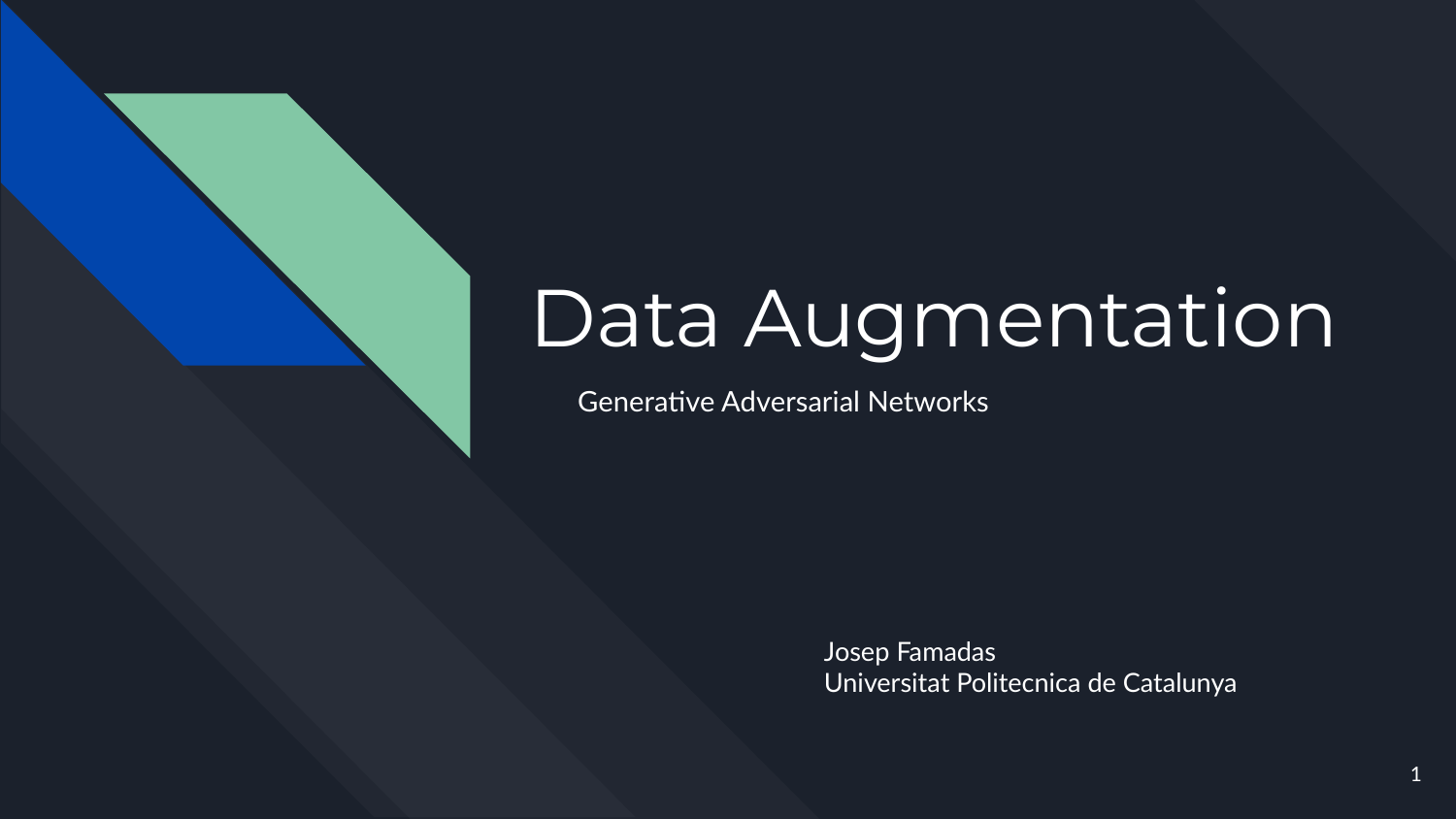

# Data Augmentation
Generative Adversarial Networks
Josep Famadas
Universitat Politecnica de Catalunya
1